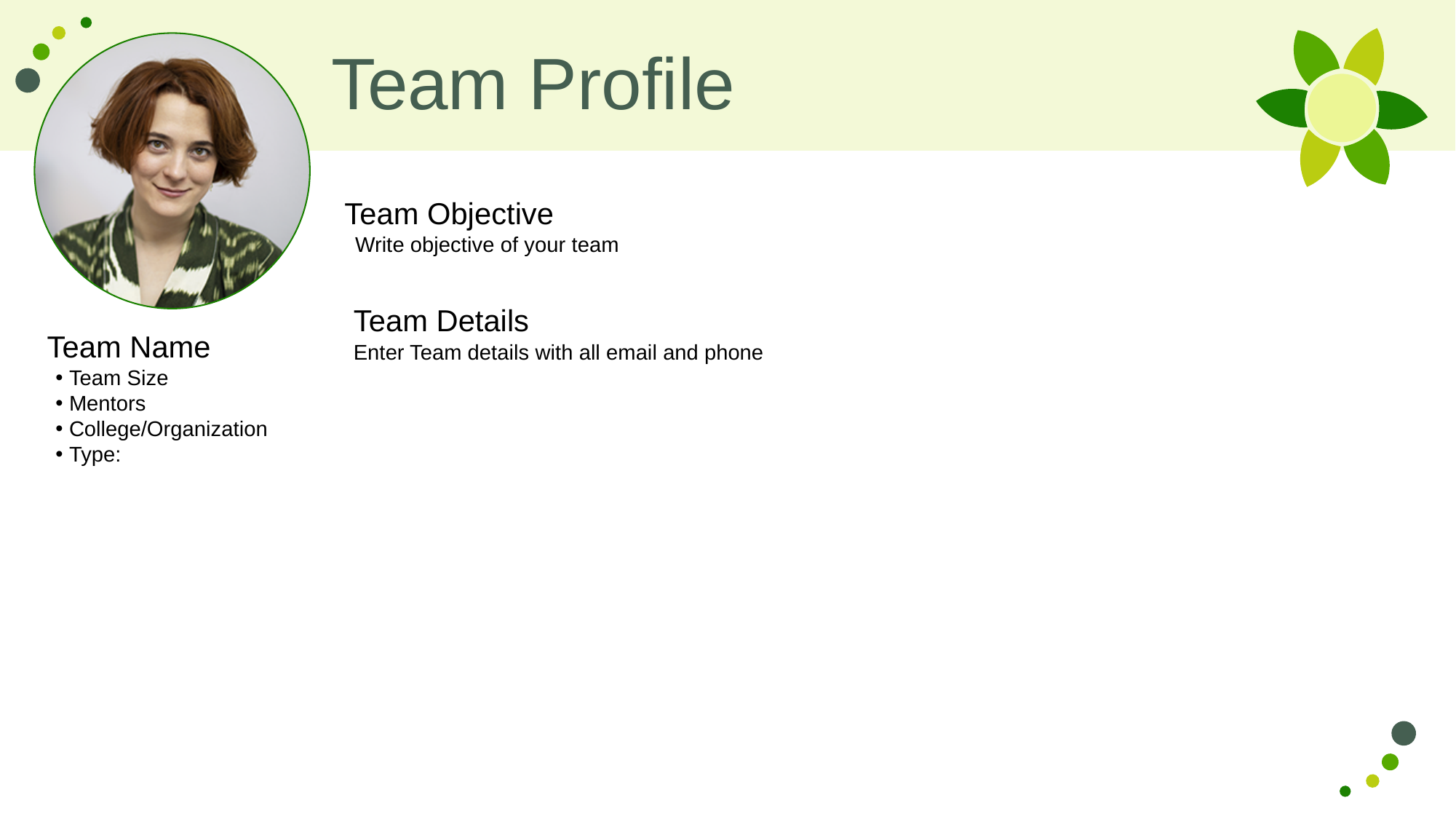

# Team Profile
Team Objective
Write objective of your team
Team Details
Team Name
Enter Team details with all email and phone
Team Size
Mentors
College/Organization
Type: